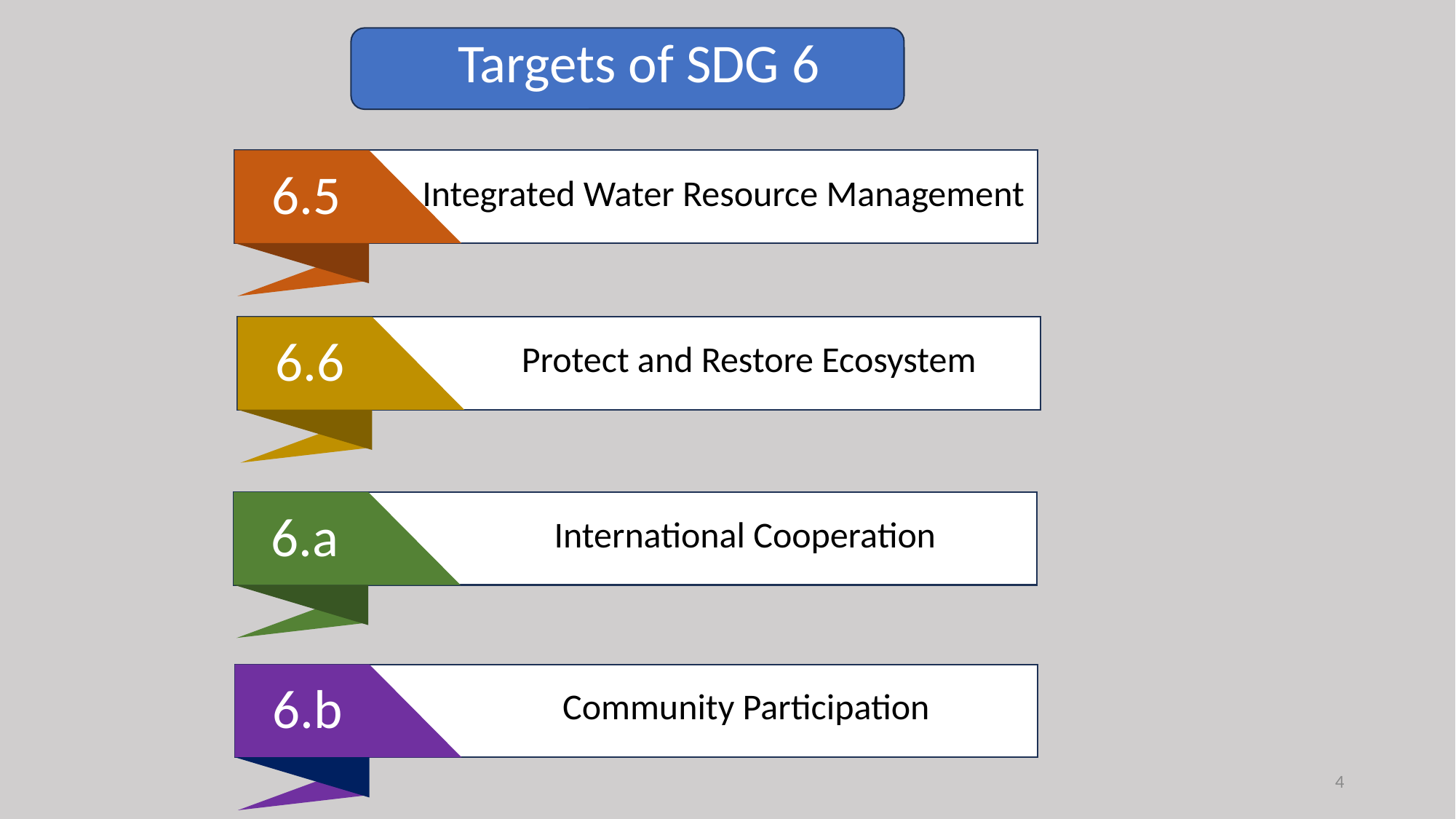

Targets of SDG 6

6.5
Integrated Water Resource Management

6.6
Protect and Restore Ecosystem

6.a
International Cooperation

6.b
Community Participation

4